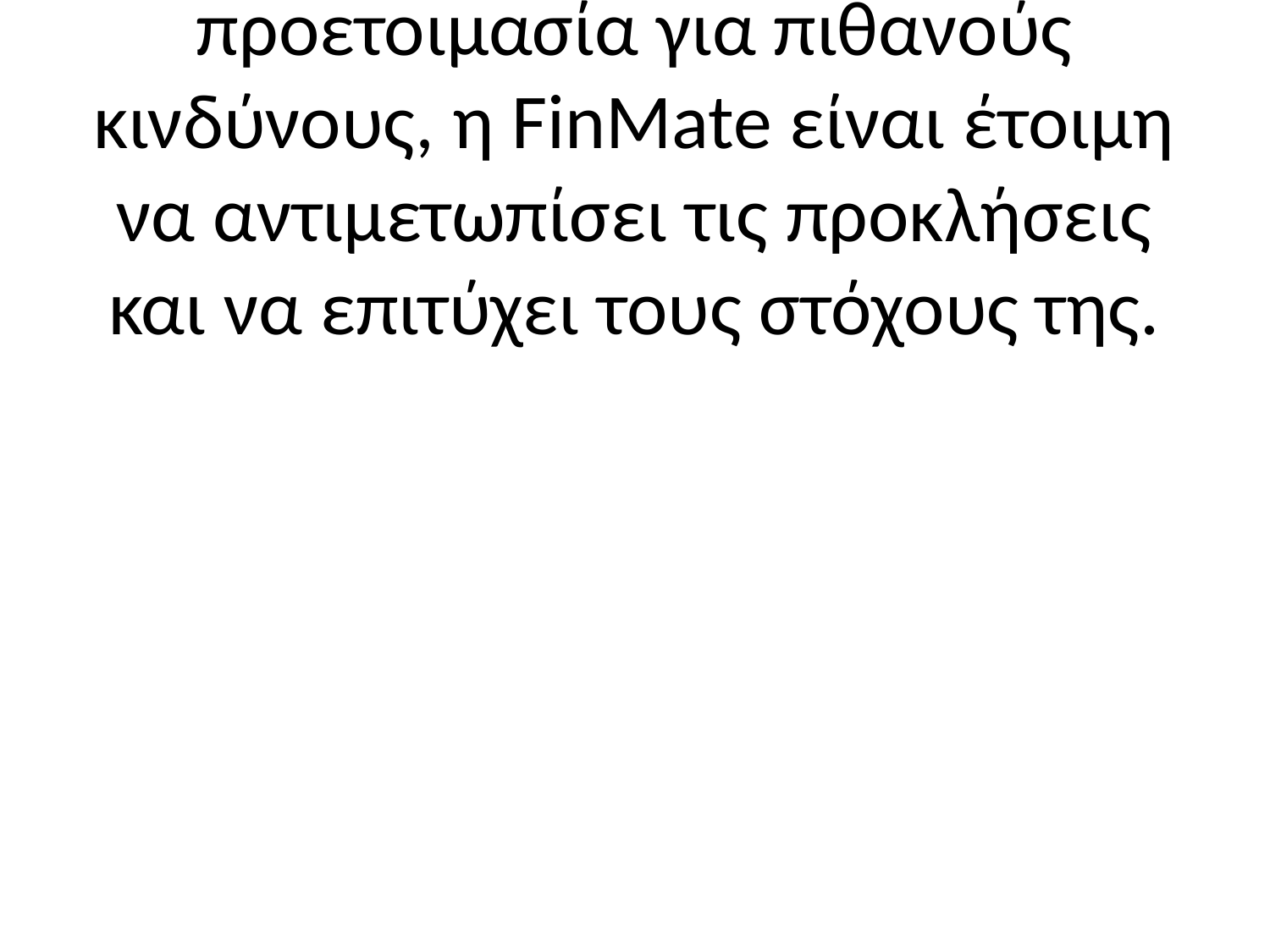

# Με τη σωστή στρατηγική και την προετοιμασία για πιθανούς κινδύνους, η FinMate είναι έτοιμη να αντιμετωπίσει τις προκλήσεις και να επιτύχει τους στόχους της.